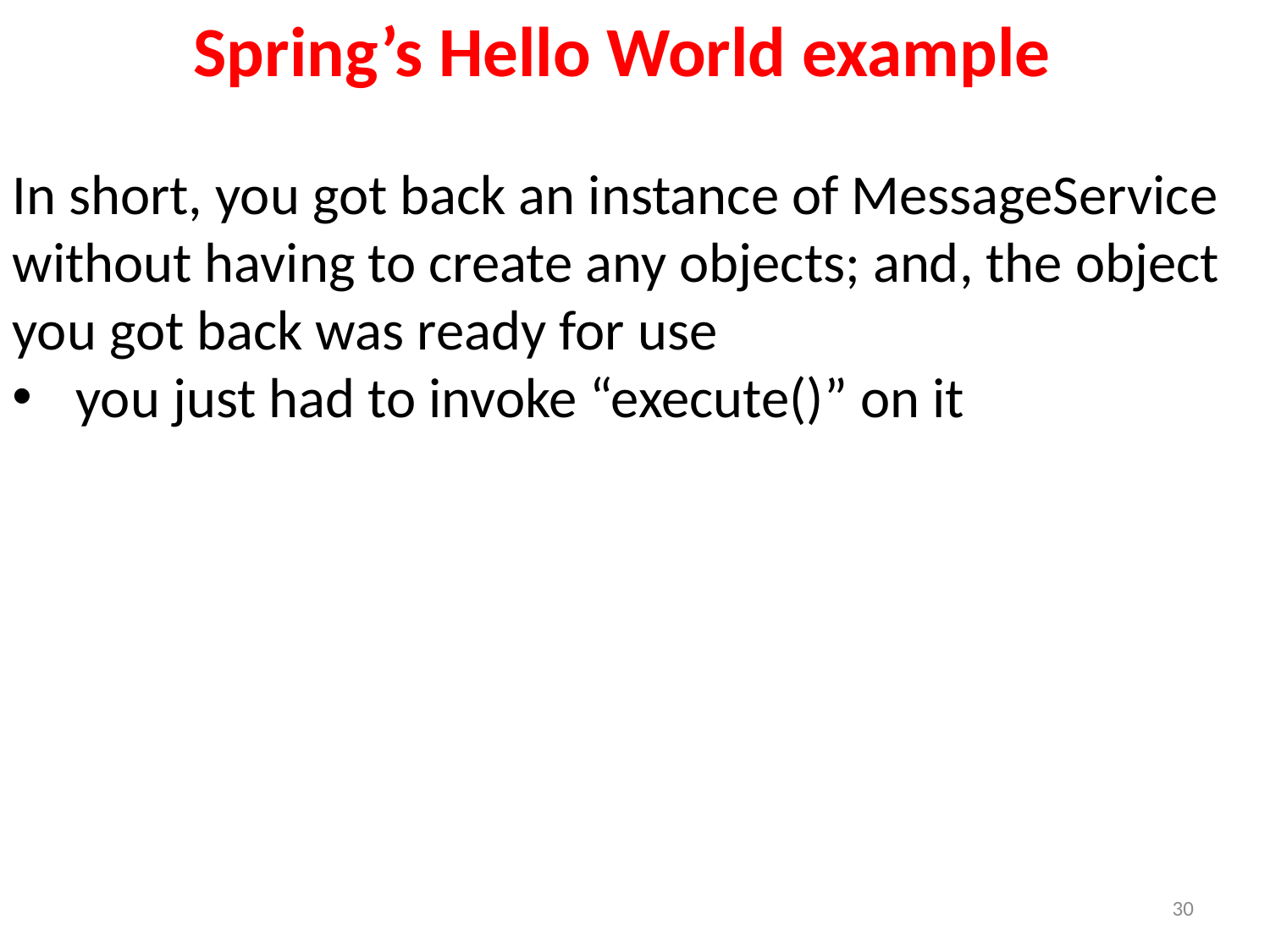

Spring’s Hello World example

In short, you got back an instance of MessageService without having to create any objects; and, the object you got back was ready for use
you just had to invoke “execute()” on it
30